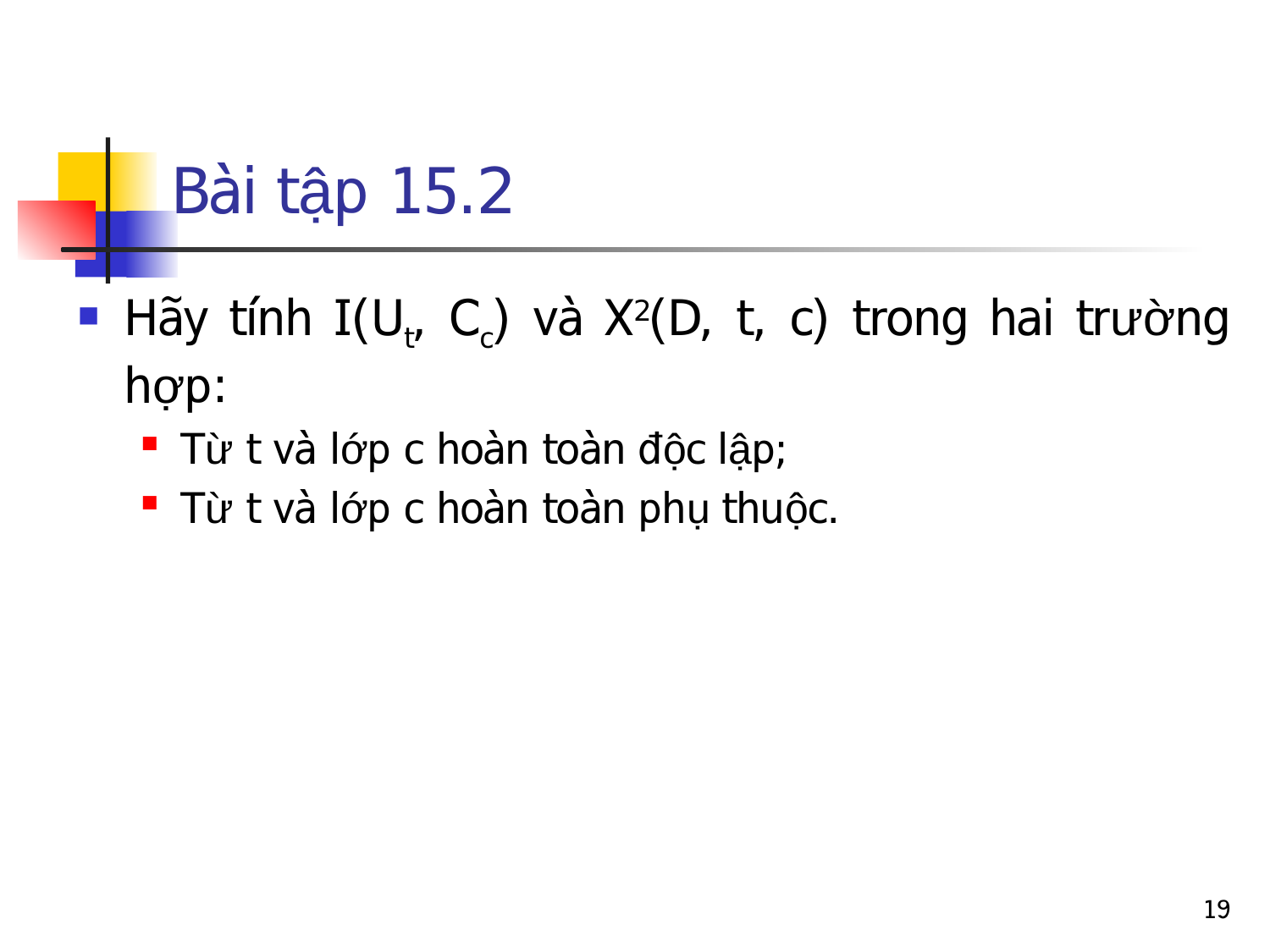

# Bài tập 15.2
Hãy tính I(Ut, Cc) và X2(D, t, c) trong hai trường hợp:
Từ t và lớp c hoàn toàn độc lập;
Từ t và lớp c hoàn toàn phụ thuộc.
19